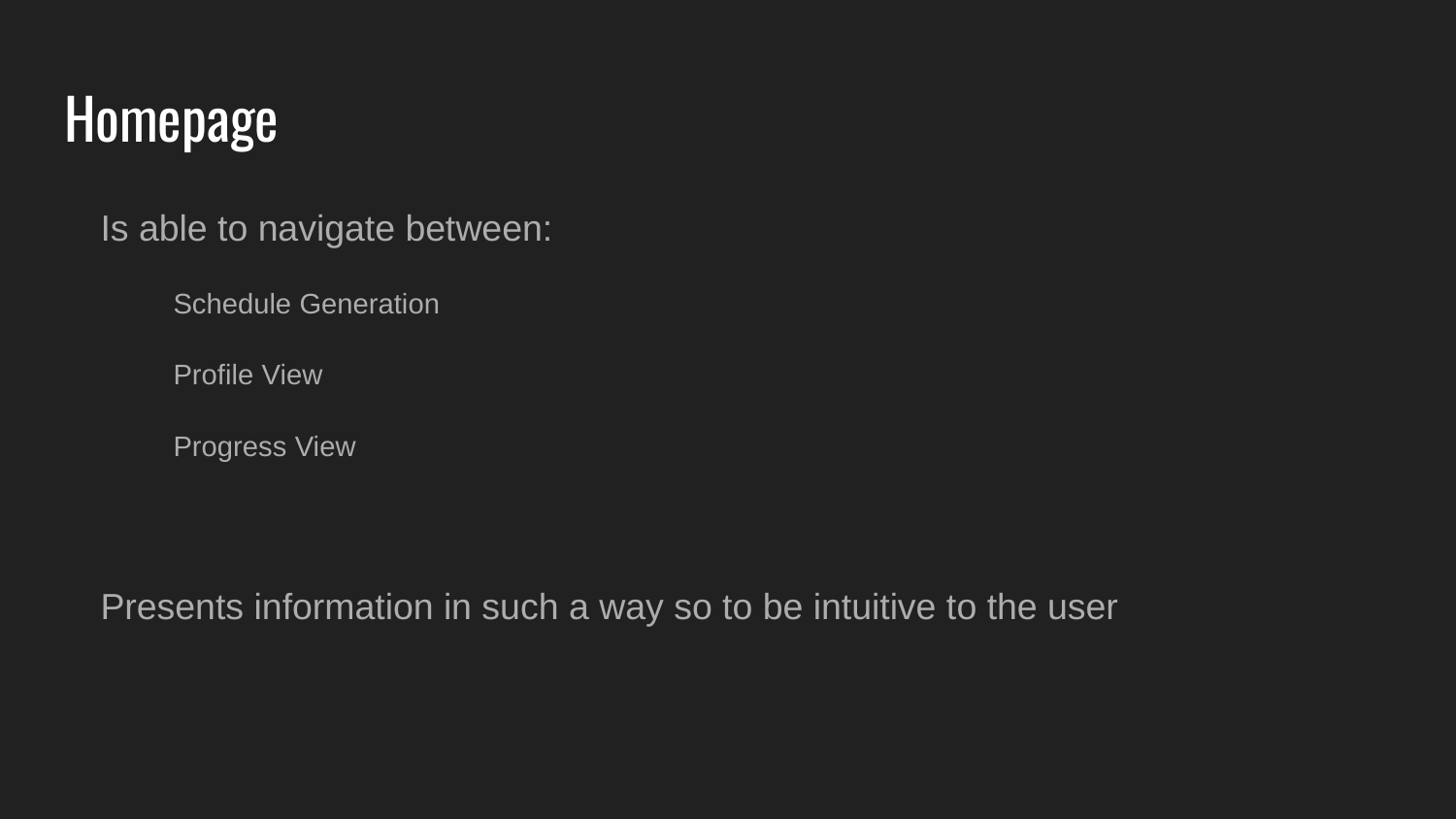

# Homepage
Is able to navigate between:
Schedule Generation
Profile View
Progress View

Presents information in such a way so to be intuitive to the user